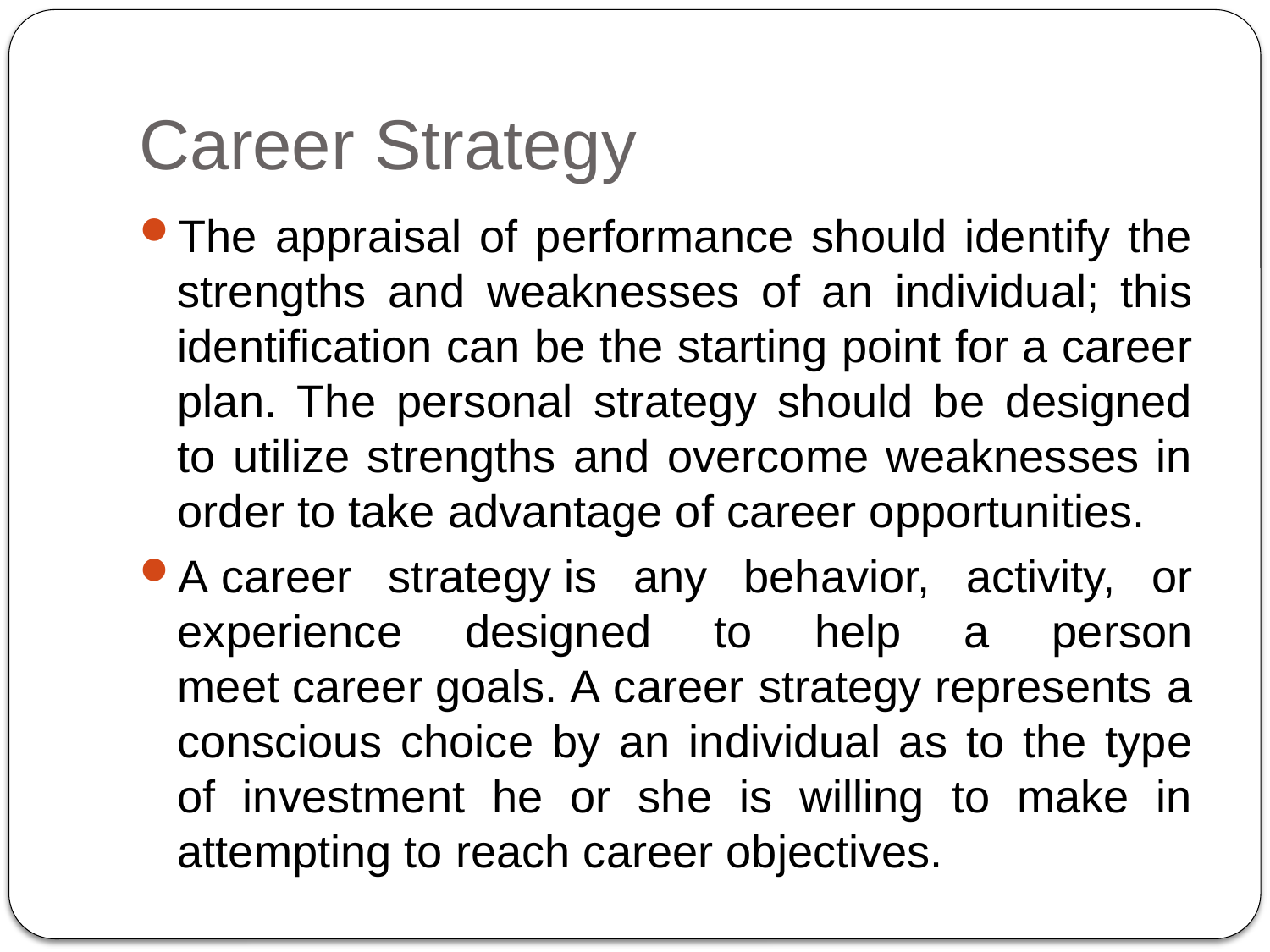

# Career Strategy
The appraisal of performance should identify the strengths and weaknesses of an individual; this identification can be the starting point for a career plan. The personal strategy should be designed to utilize strengths and overcome weaknesses in order to take advantage of career opportunities.
A career strategy is any behavior, activity, or experience designed to help a person meet career goals. A career strategy represents a conscious choice by an individual as to the type of investment he or she is willing to make in attempting to reach career objectives.